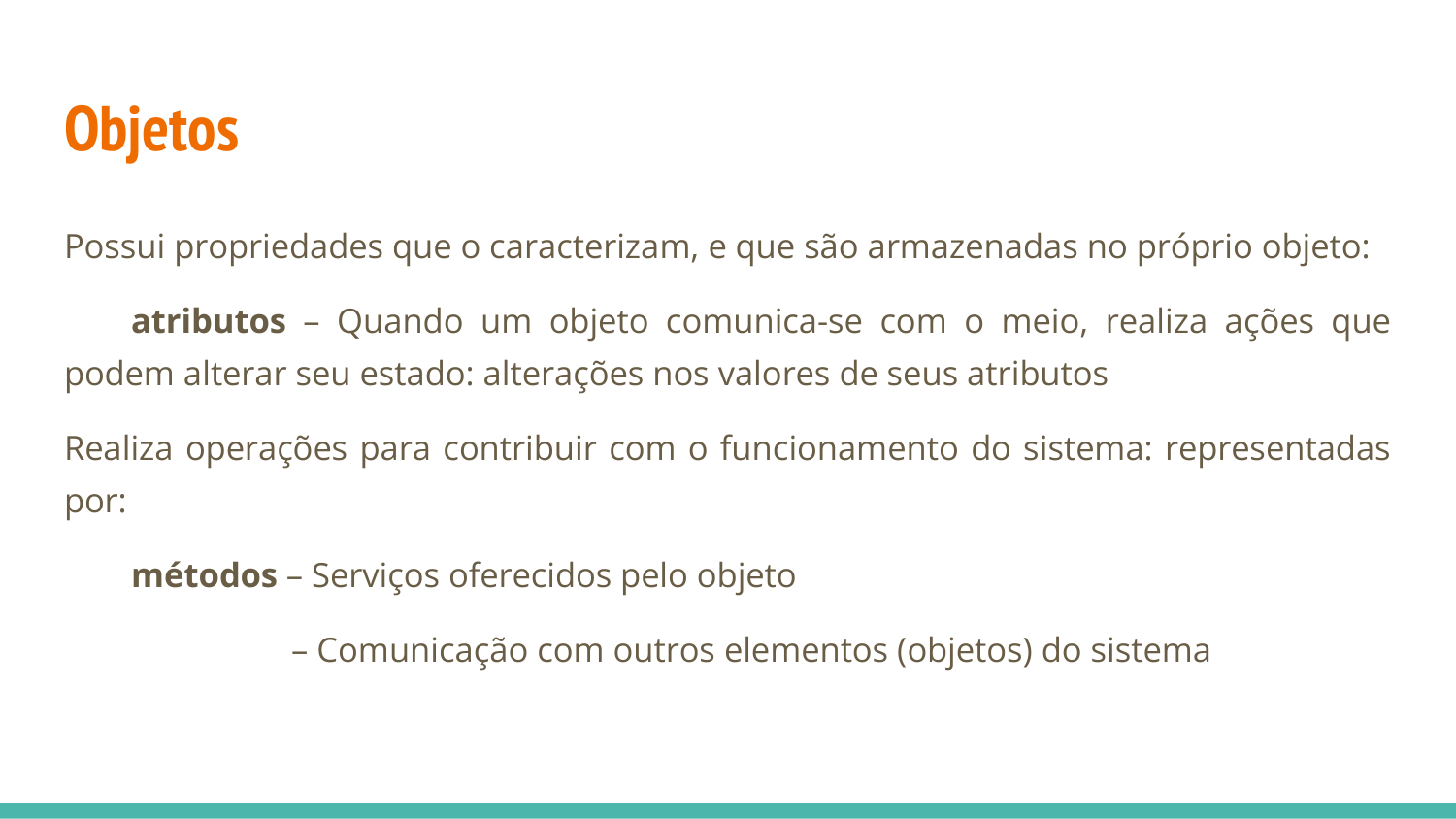

# Objetos
Possui propriedades que o caracterizam, e que são armazenadas no próprio objeto:
atributos – Quando um objeto comunica-se com o meio, realiza ações que podem alterar seu estado: alterações nos valores de seus atributos
Realiza operações para contribuir com o funcionamento do sistema: representadas por:
métodos – Serviços oferecidos pelo objeto
   – Comunicação com outros elementos (objetos) do sistema